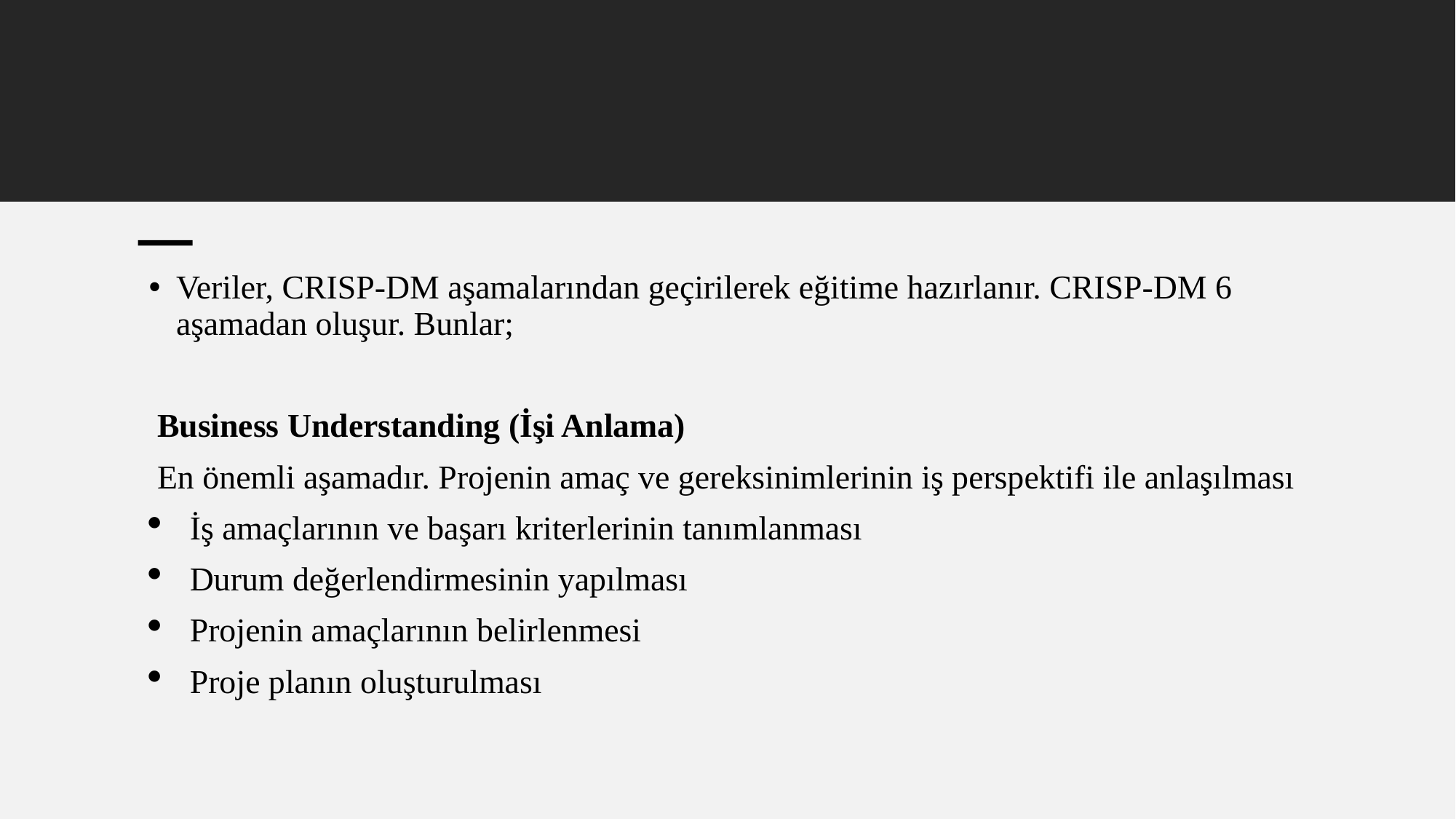

#

Veriler, CRISP-DM aşamalarından geçirilerek eğitime hazırlanır. CRISP-DM 6 aşamadan oluşur. Bunlar;

 Business Understanding (İşi Anlama)
 En önemli aşamadır. Projenin amaç ve gereksinimlerinin iş perspektifi ile anlaşılması
İş amaçlarının ve başarı kriterlerinin tanımlanması
Durum değerlendirmesinin yapılması
Projenin amaçlarının belirlenmesi
Proje planın oluşturulması